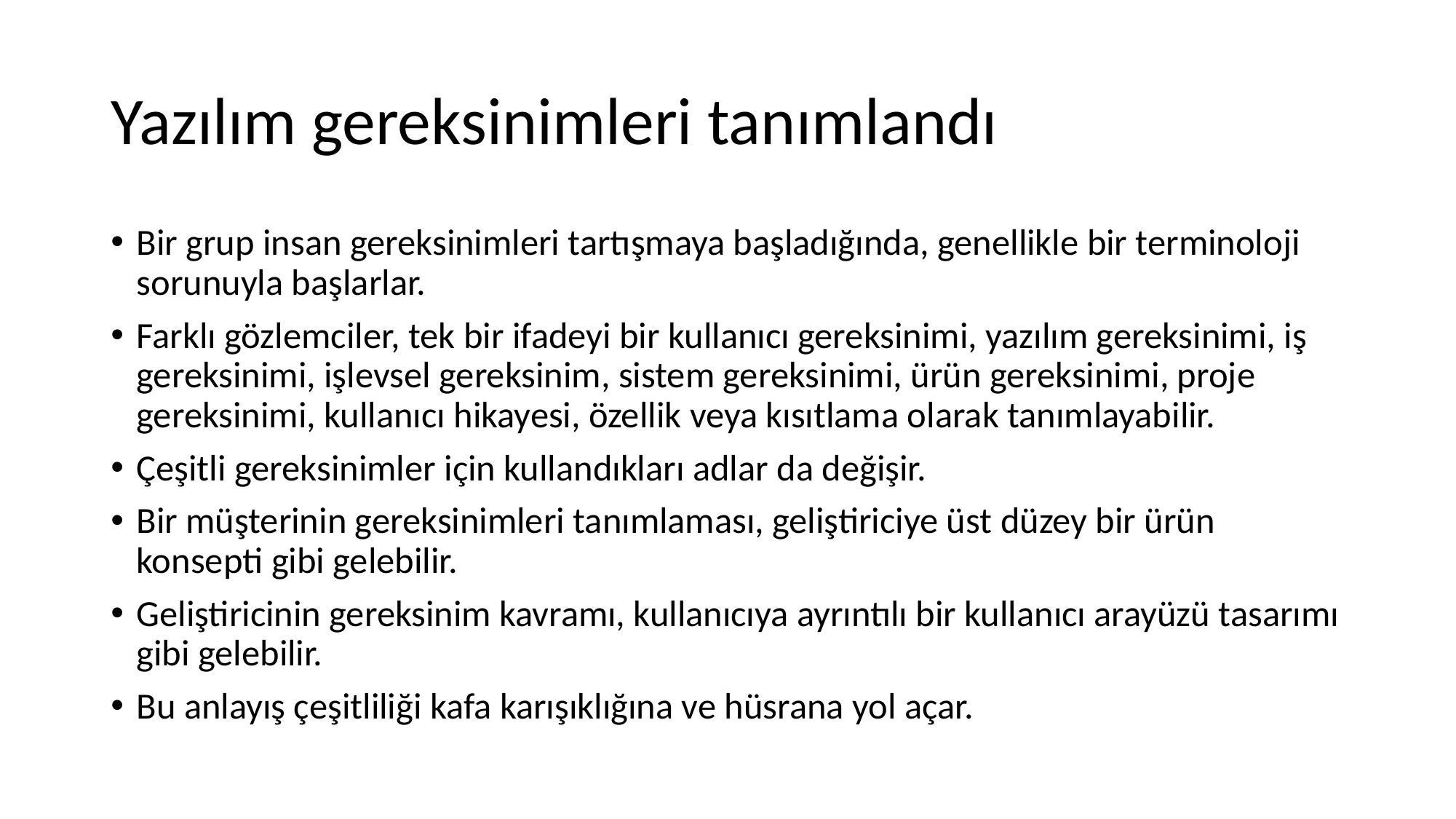

# Yazılım gereksinimleri tanımlandı
Bir grup insan gereksinimleri tartışmaya başladığında, genellikle bir terminoloji sorunuyla başlarlar.
Farklı gözlemciler, tek bir ifadeyi bir kullanıcı gereksinimi, yazılım gereksinimi, iş gereksinimi, işlevsel gereksinim, sistem gereksinimi, ürün gereksinimi, proje gereksinimi, kullanıcı hikayesi, özellik veya kısıtlama olarak tanımlayabilir.
Çeşitli gereksinimler için kullandıkları adlar da değişir.
Bir müşterinin gereksinimleri tanımlaması, geliştiriciye üst düzey bir ürün konsepti gibi gelebilir.
Geliştiricinin gereksinim kavramı, kullanıcıya ayrıntılı bir kullanıcı arayüzü tasarımı gibi gelebilir.
Bu anlayış çeşitliliği kafa karışıklığına ve hüsrana yol açar.